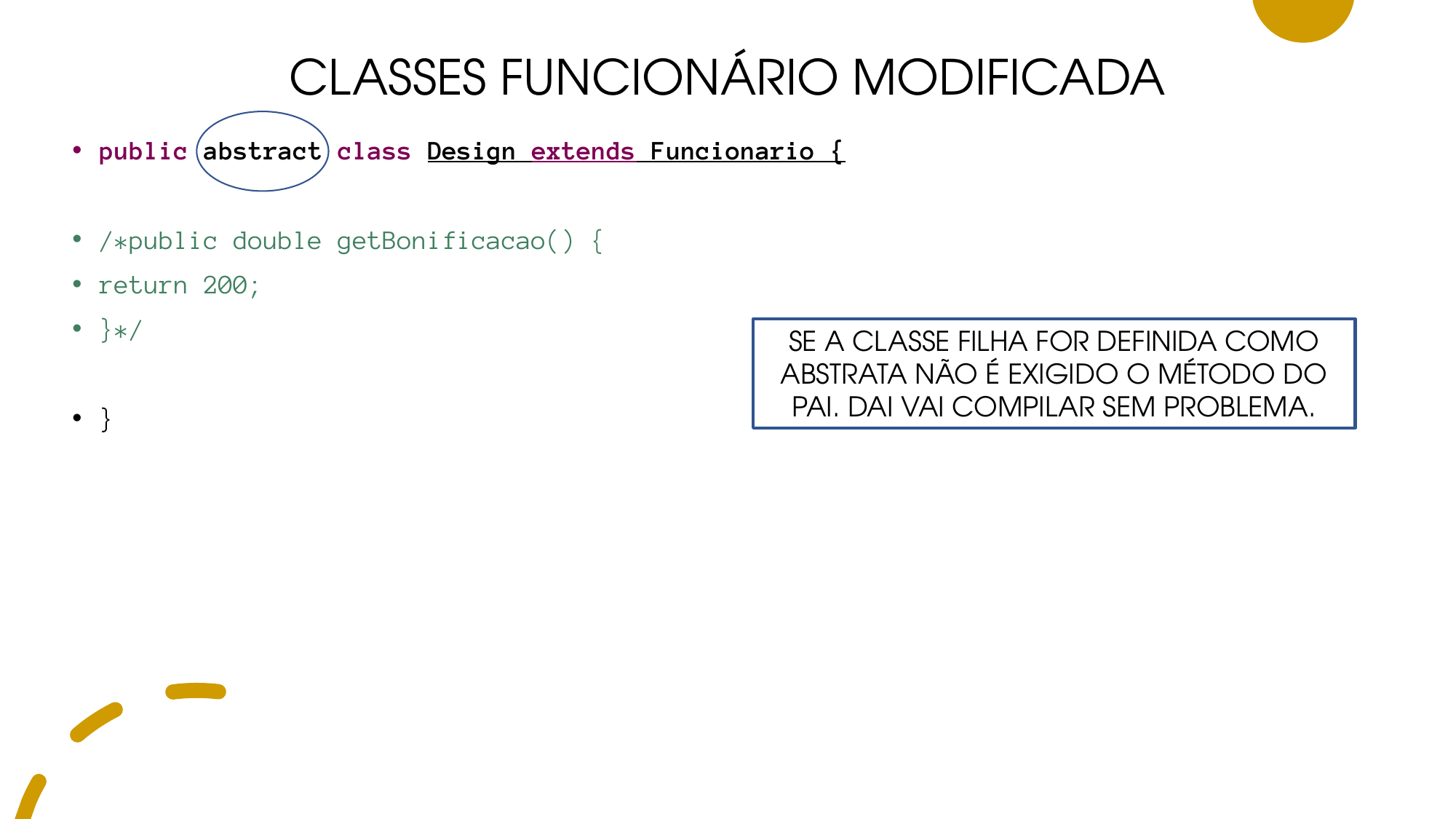

# CLASSES FUNCIONÁRIO MODIFICADA

public abstract class Design extends Funcionario {

/*public double getBonificacao() {
return 200;
}*/

}
SE A CLASSE FILHA FOR DEFINIDA COMO ABSTRATA NÃO É EXIGIDO O MÉTODO DO PAI. DAI VAI COMPILAR SEM PROBLEMA.